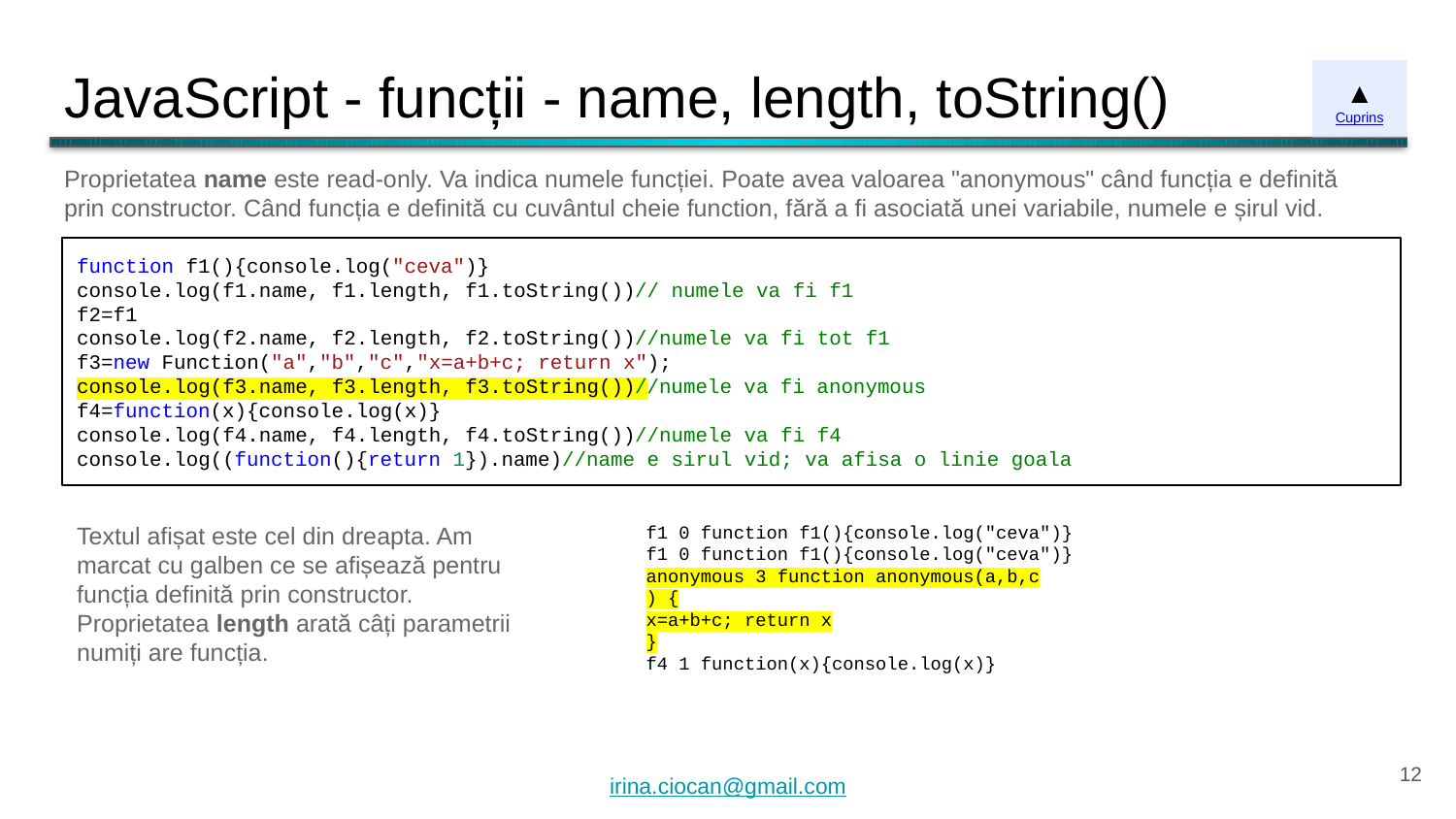

# JavaScript - funcții - name, length, toString()
▲
Cuprins

Proprietatea name este read-only. Va indica numele funcției. Poate avea valoarea "anonymous" când funcția e definită prin constructor. Când funcția e definită cu cuvântul cheie function, fără a fi asociată unei variabile, numele e șirul vid.
function f1(){console.log("ceva")}
console.log(f1.name, f1.length, f1.toString())// numele va fi f1
f2=f1
console.log(f2.name, f2.length, f2.toString())//numele va fi tot f1
f3=new Function("a","b","c","x=a+b+c; return x");
console.log(f3.name, f3.length, f3.toString())//numele va fi anonymous
f4=function(x){console.log(x)}
console.log(f4.name, f4.length, f4.toString())//numele va fi f4
console.log((function(){return 1}).name)//name e sirul vid; va afisa o linie goala
Textul afișat este cel din dreapta. Am marcat cu galben ce se afișează pentru funcția definită prin constructor.
Proprietatea length arată câți parametrii numiți are funcția.

f1 0 function f1(){console.log("ceva")}
f1 0 function f1(){console.log("ceva")}
anonymous 3 function anonymous(a,b,c
) {
x=a+b+c; return x
}
f4 1 function(x){console.log(x)}

12
irina.ciocan@gmail.com